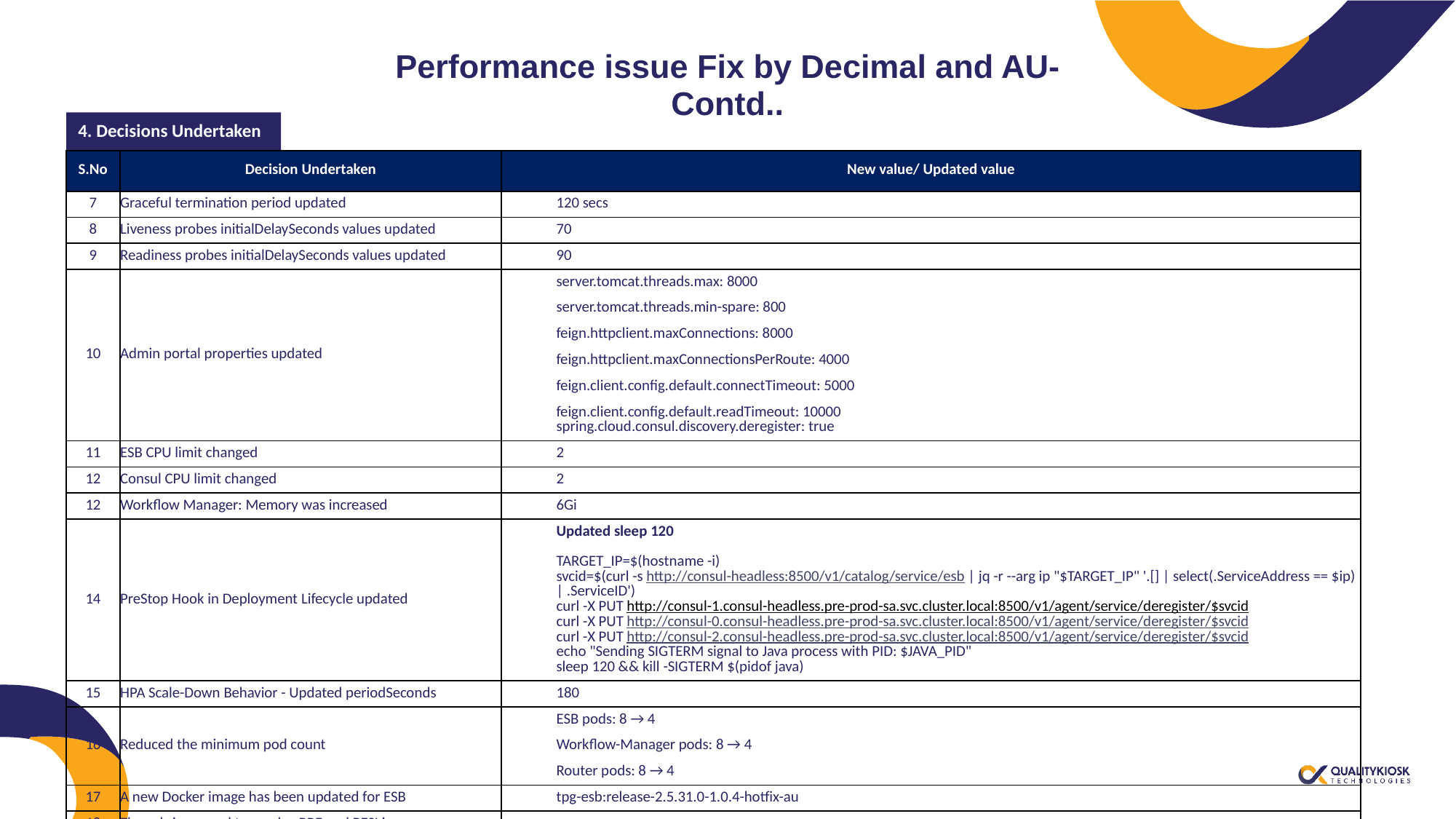

# Performance issue Fix by Decimal and AU-Contd..
4. Decisions Undertaken
| S.No | Decision Undertaken | New value/ Updated value |
| --- | --- | --- |
| 7 | Graceful termination period updated | 120 secs |
| 8 | Liveness probes initialDelaySeconds values updated | 70 |
| 9 | Readiness probes initialDelaySeconds values updated | 90 |
| 10 | Admin portal properties updated | server.tomcat.threads.max: 8000 |
|  |  | server.tomcat.threads.min-spare: 800 |
|  |  | feign.httpclient.maxConnections: 8000 |
|  |  | feign.httpclient.maxConnectionsPerRoute: 4000 |
|  |  | feign.client.config.default.connectTimeout: 5000 |
|  |  | feign.client.config.default.readTimeout: 10000 spring.cloud.consul.discovery.deregister: true |
| 11 | ESB CPU limit changed | 2 |
| 12 | Consul CPU limit changed | 2 |
| 12 | Workflow Manager: Memory was increased | 6Gi |
| 14 | PreStop Hook in Deployment Lifecycle updated | Updated sleep 120 TARGET\_IP=$(hostname -i) svcid=$(curl -s http://consul-headless:8500/v1/catalog/service/esb | jq -r --arg ip "$TARGET\_IP" '.[] | select(.ServiceAddress == $ip) | .ServiceID') curl -X PUT http://consul-1.consul-headless.pre-prod-sa.svc.cluster.local:8500/v1/agent/service/deregister/$svcid curl -X PUT http://consul-0.consul-headless.pre-prod-sa.svc.cluster.local:8500/v1/agent/service/deregister/$svcid curl -X PUT http://consul-2.consul-headless.pre-prod-sa.svc.cluster.local:8500/v1/agent/service/deregister/$svcid echo "Sending SIGTERM signal to Java process with PID: $JAVA\_PID" sleep 120 && kill -SIGTERM $(pidof java) |
| 15 | HPA Scale-Down Behavior - Updated periodSeconds | 180 |
| 16 | Reduced the minimum pod count | ESB pods: 8 → 4 |
|  |  | Workflow-Manager pods: 8 → 4 |
|  |  | Router pods: 8 → 4 |
| 17 | A new Docker image has been updated for ESB | tpg-esb:release-2.5.31.0-1.0.4-hotfix-au |
| 18 | Threads increased to resolve BRE and BFSI issue |  |
| 19 | Database connection pool size increased to lower the CPU consumption |  |
| 20 | Database size changed for 1.5k to 4k load | 8/16 to 16/32 (vCPU/Memory) |